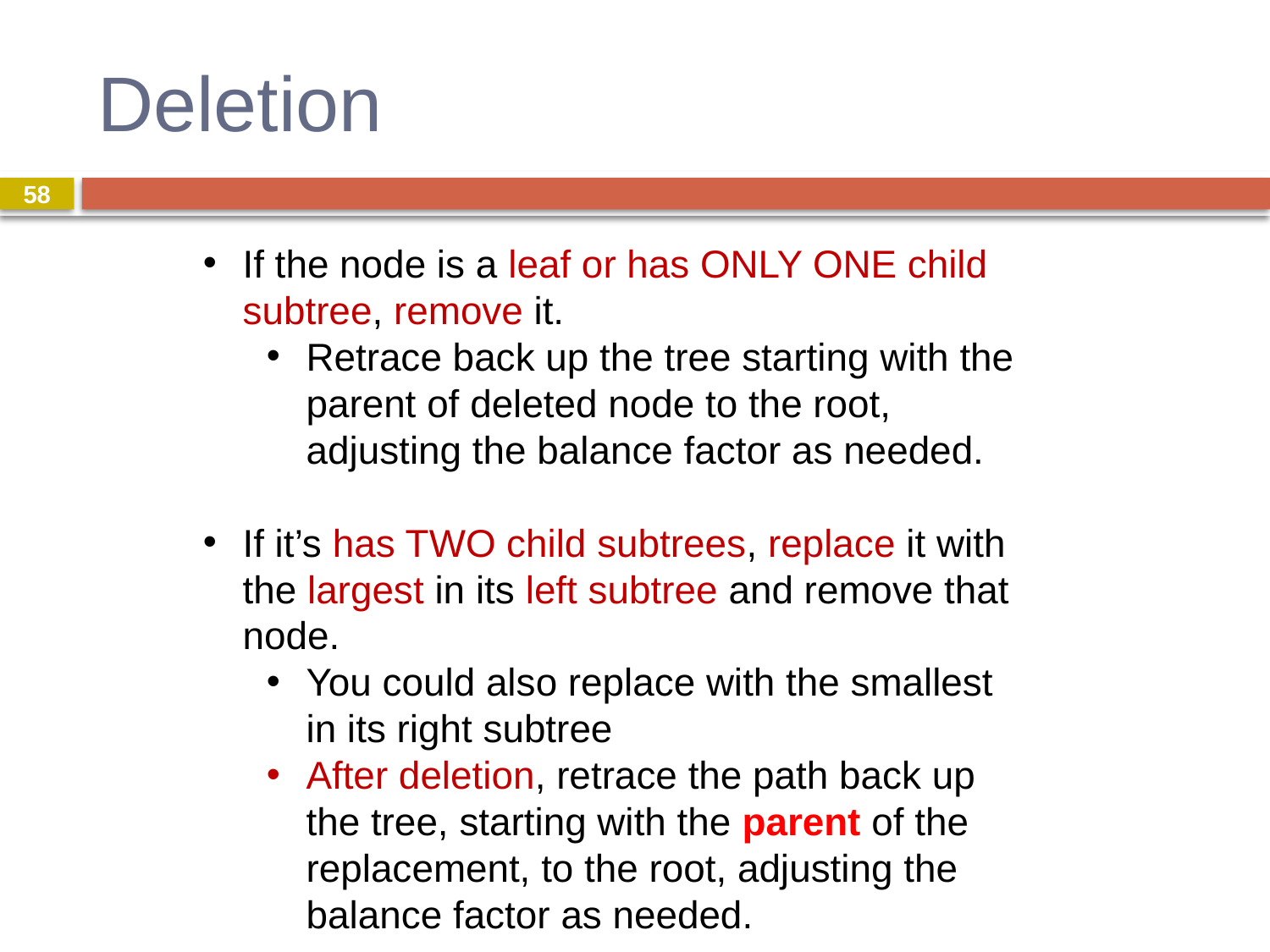

# Deletion
58
If the node is a leaf or has ONLY ONE child subtree, remove it.
Retrace back up the tree starting with the parent of deleted node to the root, adjusting the balance factor as needed.

If it’s has TWO child subtrees, replace it with the largest in its left subtree and remove that node.
You could also replace with the smallest in its right subtree
After deletion, retrace the path back up the tree, starting with the parent of the replacement, to the root, adjusting the balance factor as needed.